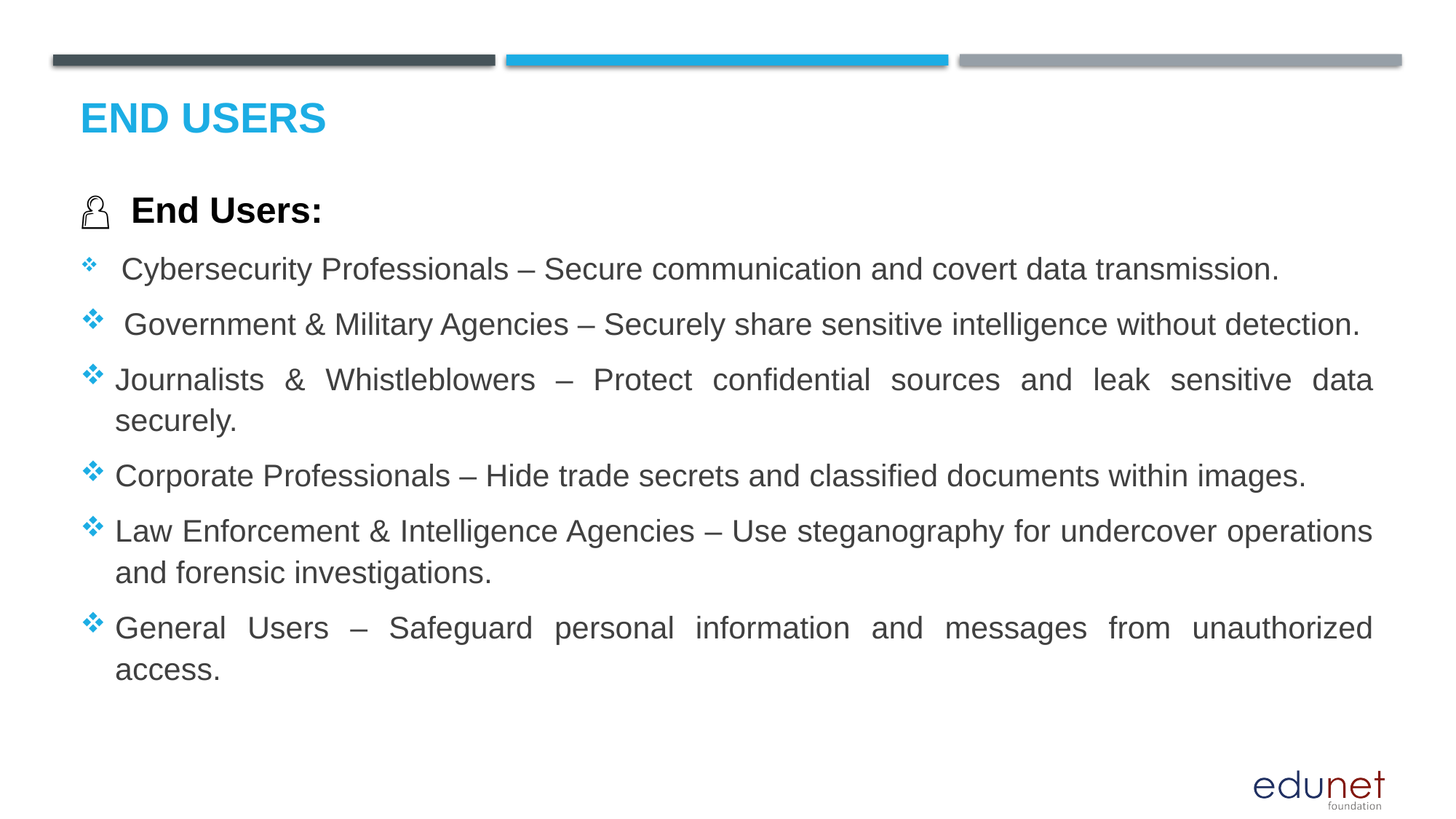

# End users
👤  End Users:
 Cybersecurity Professionals – Secure communication and covert data transmission.
 Government & Military Agencies – Securely share sensitive intelligence without detection.
Journalists & Whistleblowers – Protect confidential sources and leak sensitive data securely.
Corporate Professionals – Hide trade secrets and classified documents within images.
Law Enforcement & Intelligence Agencies – Use steganography for undercover operations and forensic investigations.
General Users – Safeguard personal information and messages from unauthorized access.